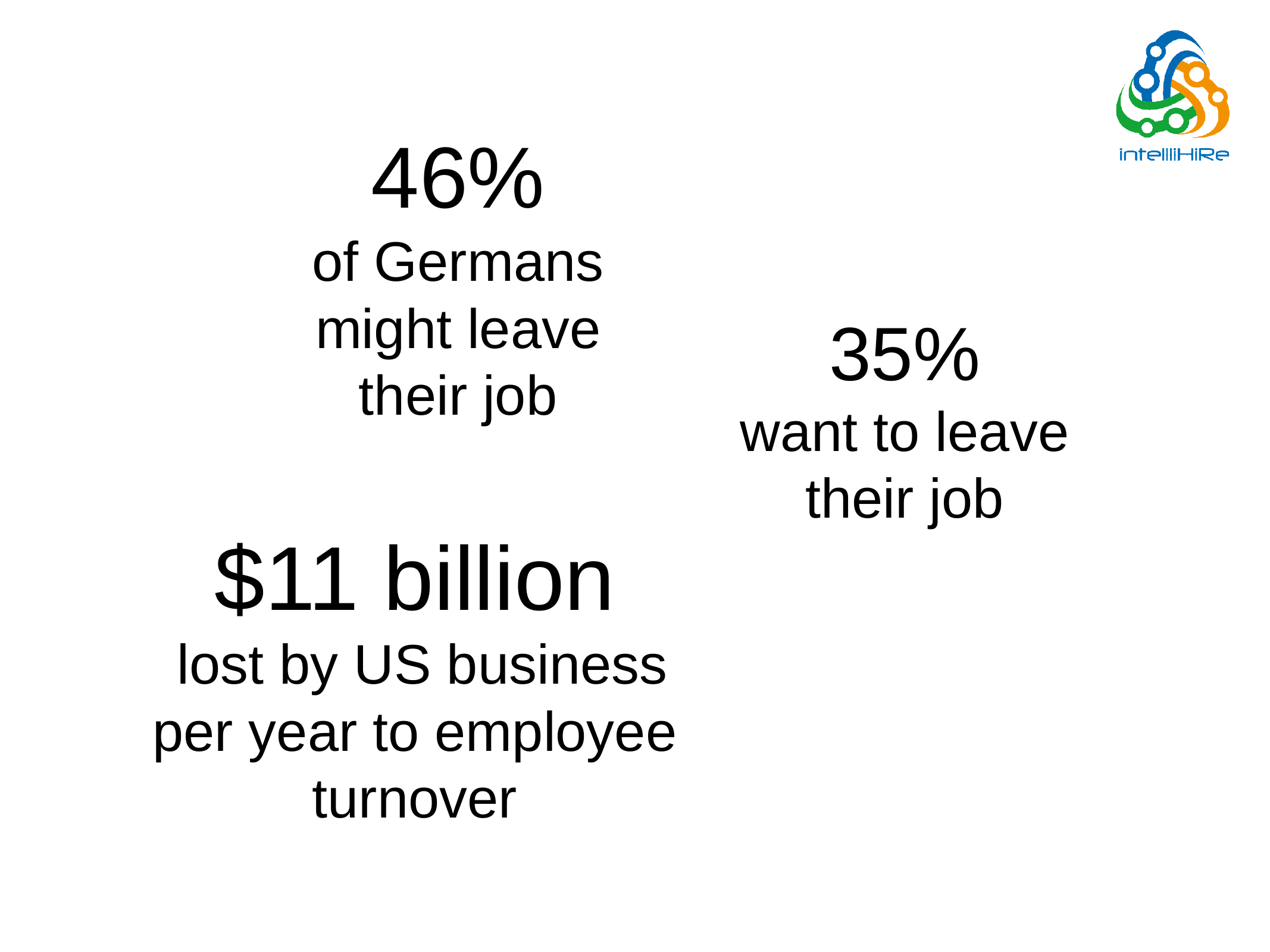

46%
of Germans
might leave
their job
35%
want to leave
their job
$11 billion
 lost by US business per year to employee turnover